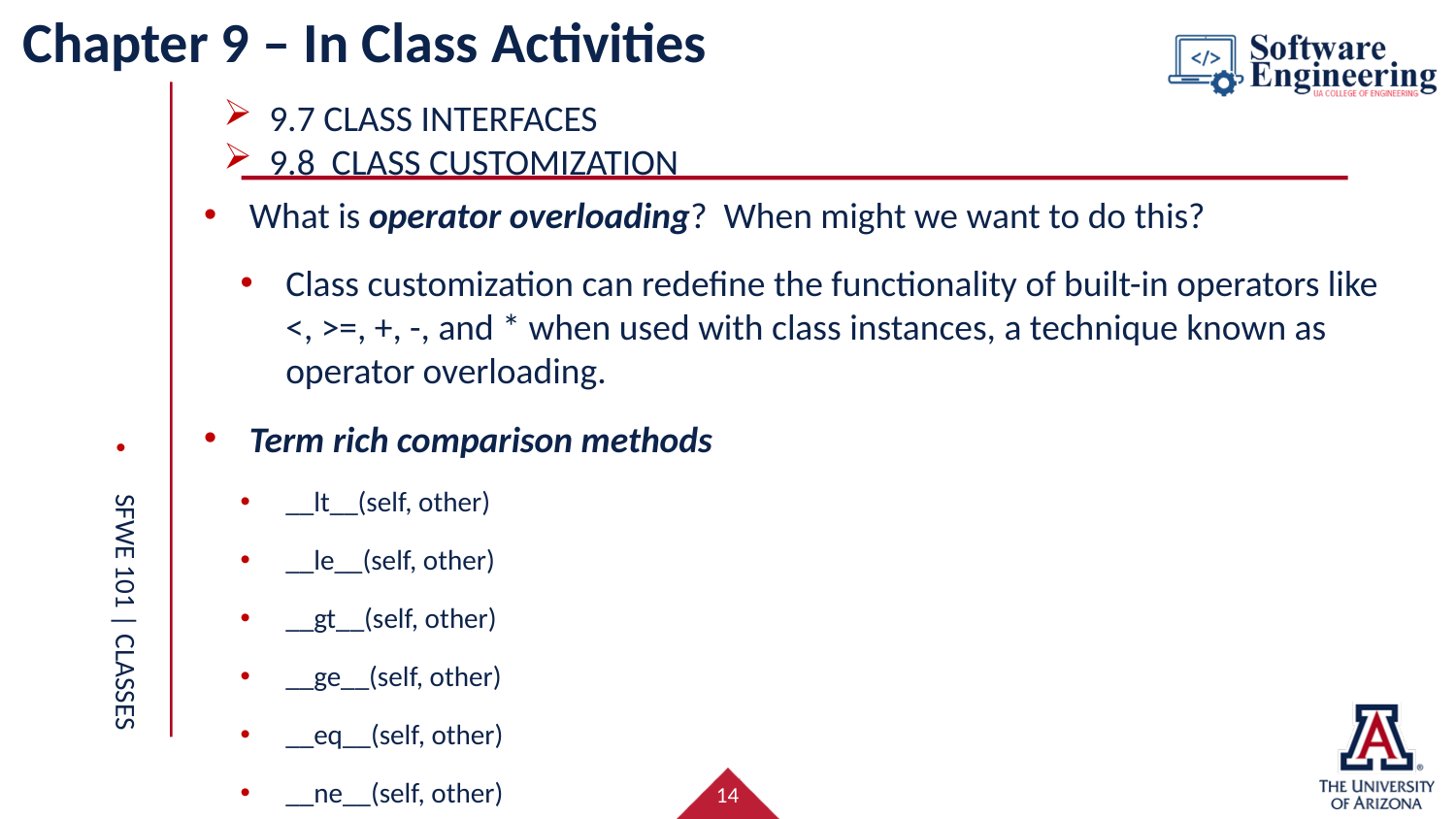

# Chapter 9 – In Class Activities
9.7 Class interfaces
9.8  Class Customization
What is operator overloading?  When might we want to do this?
Class customization can redefine the functionality of built-in operators like <, >=, +, -, and * when used with class instances, a technique known as operator overloading.
Term rich comparison methods
__lt__(self, other)
__le__(self, other)
__gt__(self, other)
__ge__(self, other)
__eq__(self, other)
__ne__(self, other)
SFWE 101 | classes